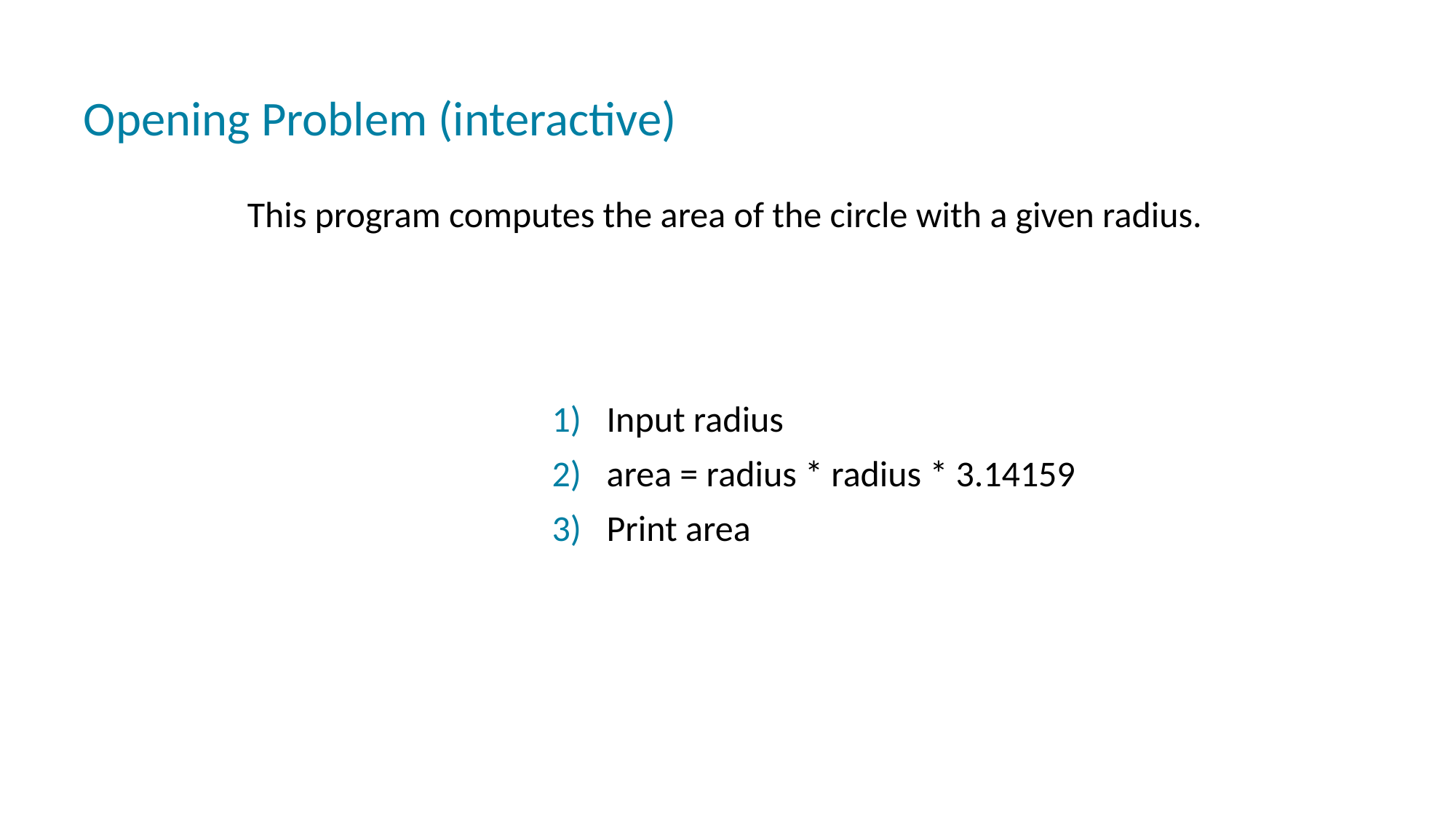

# Opening Problem (interactive)
This program computes the area of the circle with a given radius.
Input radius
area = radius * radius * 3.14159
Print area